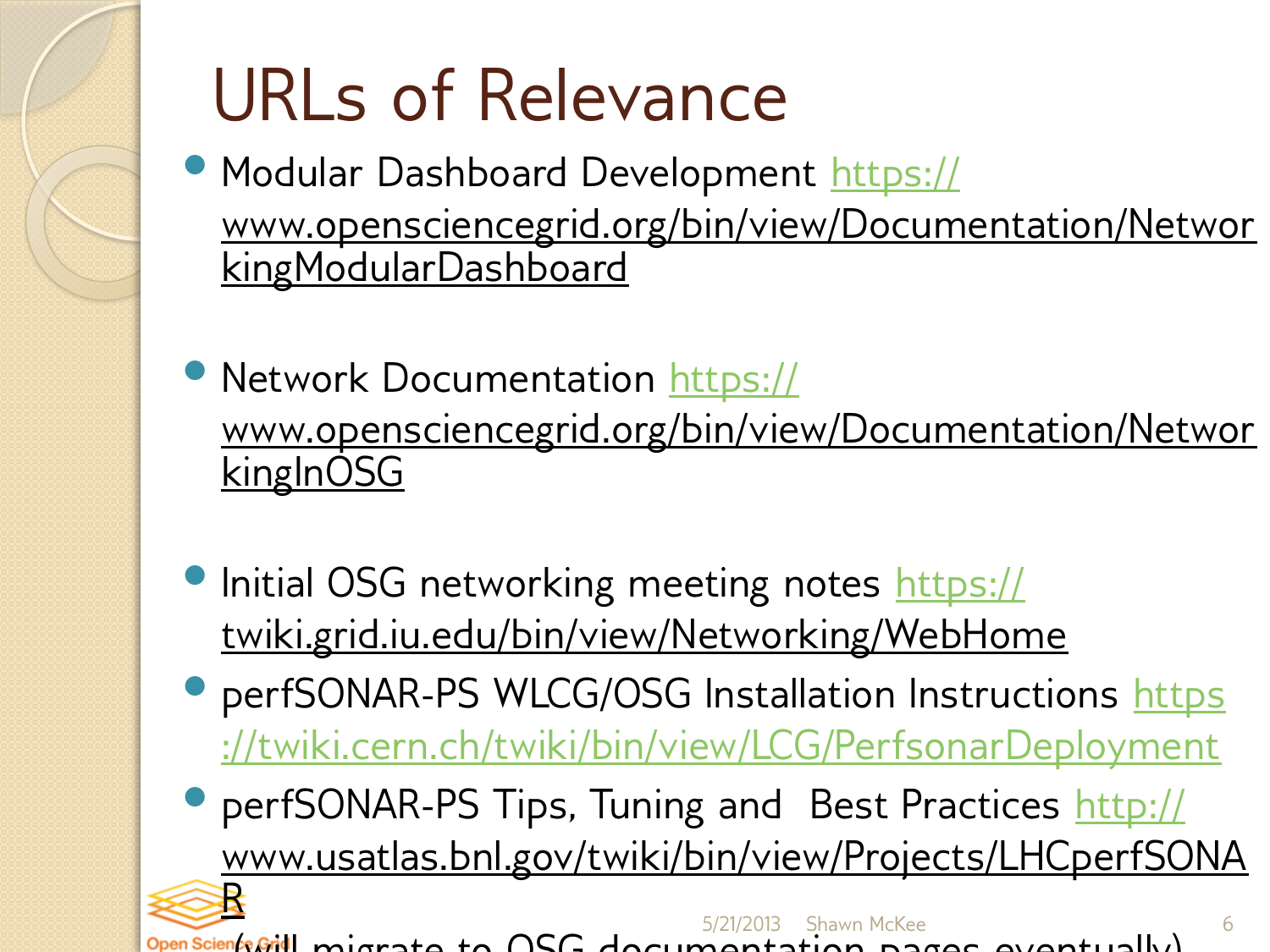

# URLs of Relevance
Modular Dashboard Development https://www.opensciencegrid.org/bin/view/Documentation/NetworkingModularDashboard
Network Documentation https://www.opensciencegrid.org/bin/view/Documentation/NetworkingInOSG
Initial OSG networking meeting notes https://twiki.grid.iu.edu/bin/view/Networking/WebHome
perfSONAR-PS WLCG/OSG Installation Instructions https://twiki.cern.ch/twiki/bin/view/LCG/PerfsonarDeployment
perfSONAR-PS Tips, Tuning and  Best Practices http://www.usatlas.bnl.gov/twiki/bin/view/Projects/LHCperfSONAR (will migrate to OSG documentation pages eventually)

5/21/2013
Shawn McKee
6